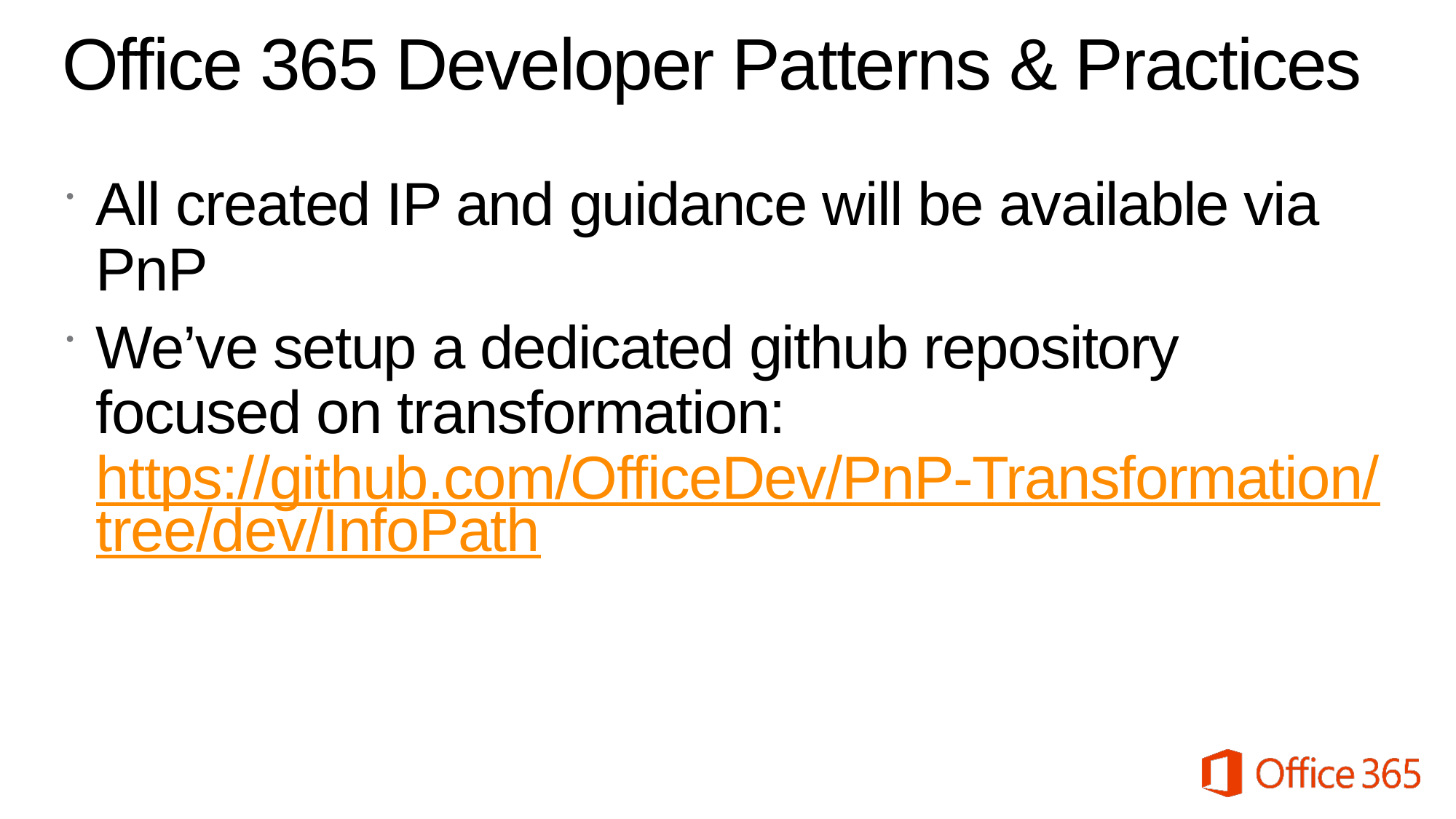

# Office 365 Developer Patterns & Practices
All created IP and guidance will be available via PnP
We’ve setup a dedicated github repository focused on transformation: https://github.com/OfficeDev/PnP-Transformation/tree/dev/InfoPath